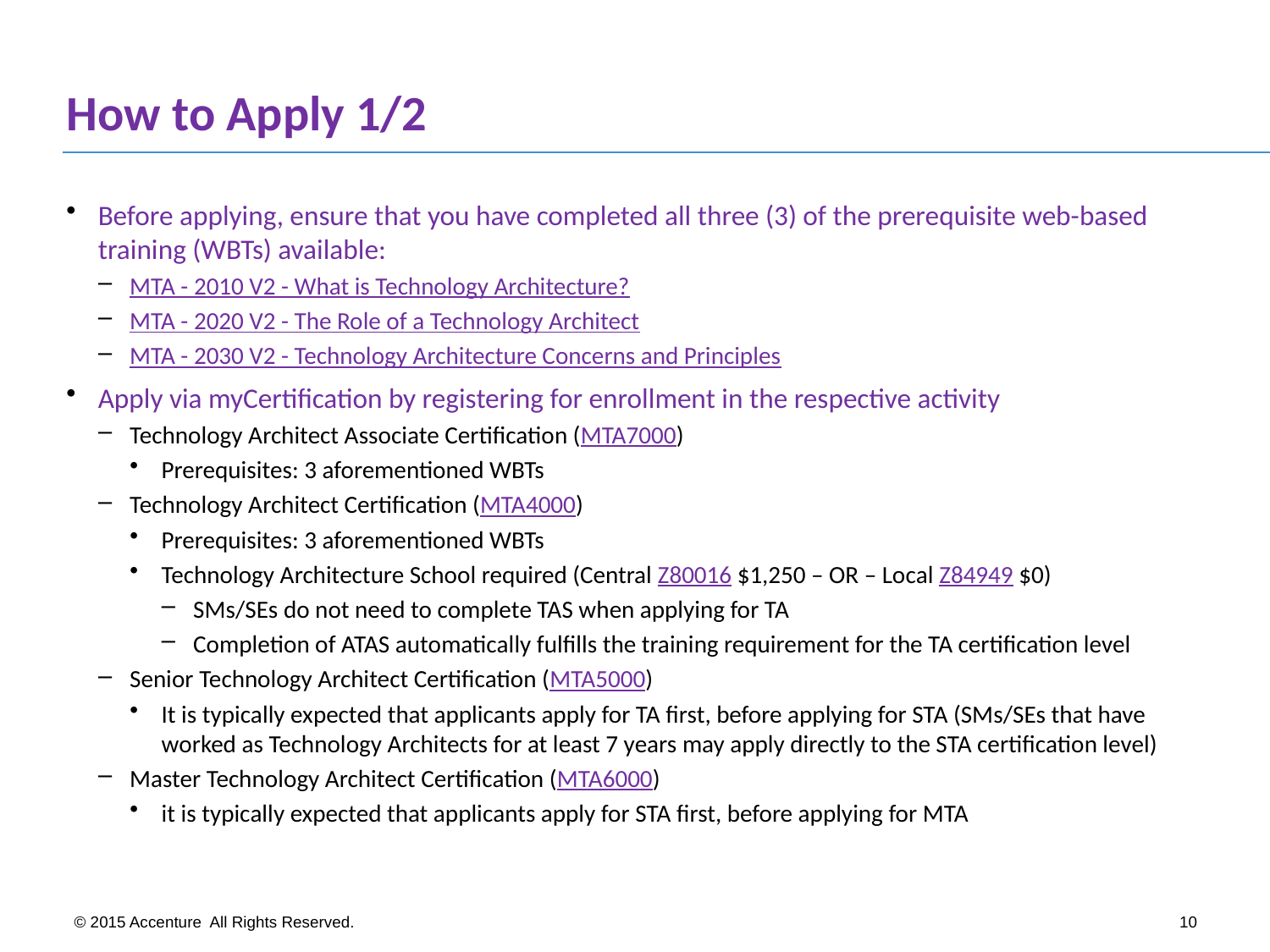

# How to Apply 1/2
Before applying, ensure that you have completed all three (3) of the prerequisite web-based training (WBTs) available:
MTA - 2010 V2 - What is Technology Architecture?
MTA - 2020 V2 - The Role of a Technology Architect
MTA - 2030 V2 - Technology Architecture Concerns and Principles
Apply via myCertification by registering for enrollment in the respective activity
Technology Architect Associate Certification (MTA7000)
Prerequisites: 3 aforementioned WBTs
Technology Architect Certification (MTA4000)
Prerequisites: 3 aforementioned WBTs
Technology Architecture School required (Central Z80016 $1,250 – OR – Local Z84949 $0)
SMs/SEs do not need to complete TAS when applying for TA
Completion of ATAS automatically fulfills the training requirement for the TA certification level
Senior Technology Architect Certification (MTA5000)
It is typically expected that applicants apply for TA first, before applying for STA (SMs/SEs that have worked as Technology Architects for at least 7 years may apply directly to the STA certification level)
Master Technology Architect Certification (MTA6000)
it is typically expected that applicants apply for STA first, before applying for MTA